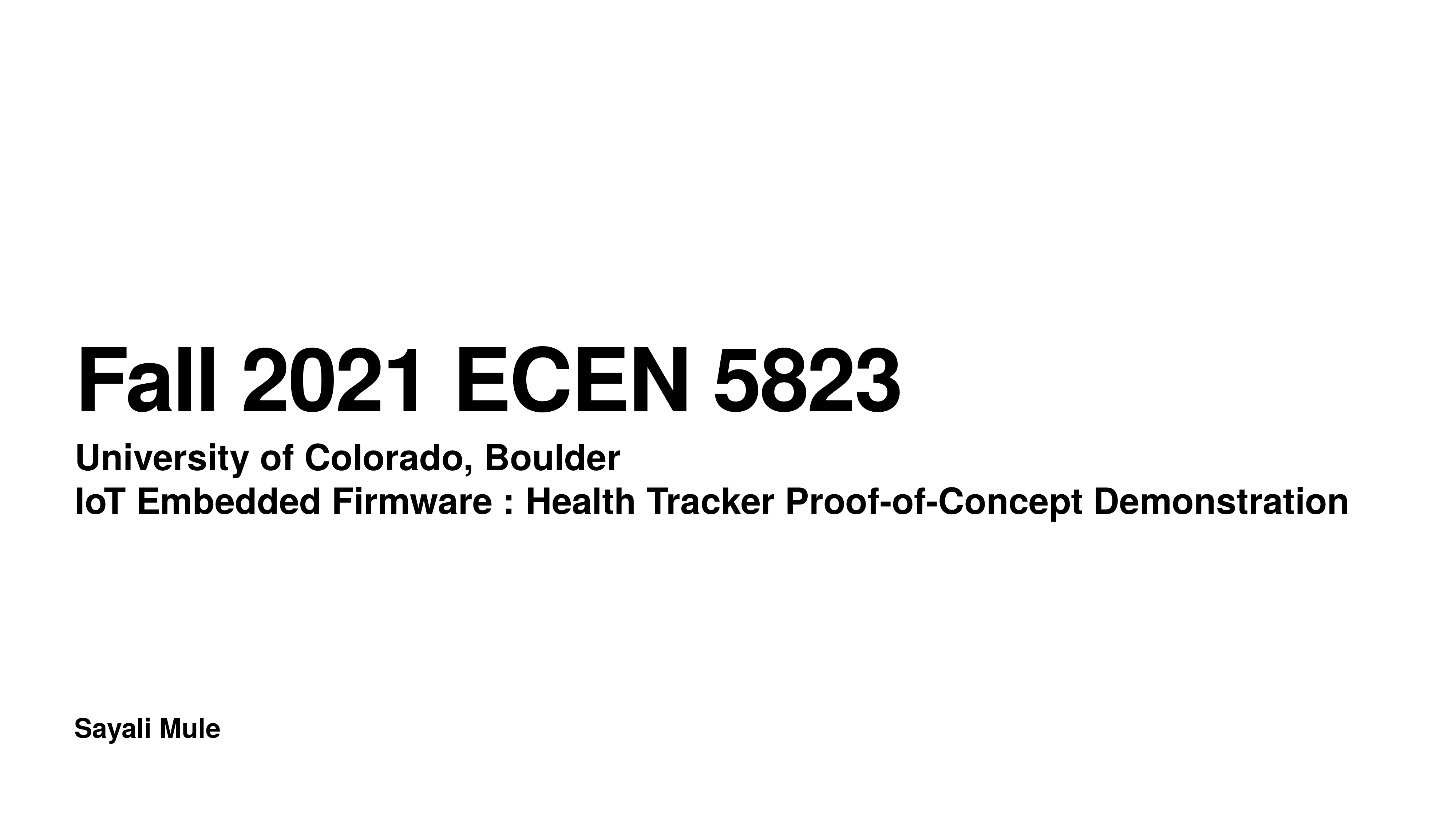

# Fall 2021 ECEN 5823
University of Colorado, Boulder
IoT Embedded Firmware : Health Tracker Proof-of-Concept Demonstration
Sayali Mule